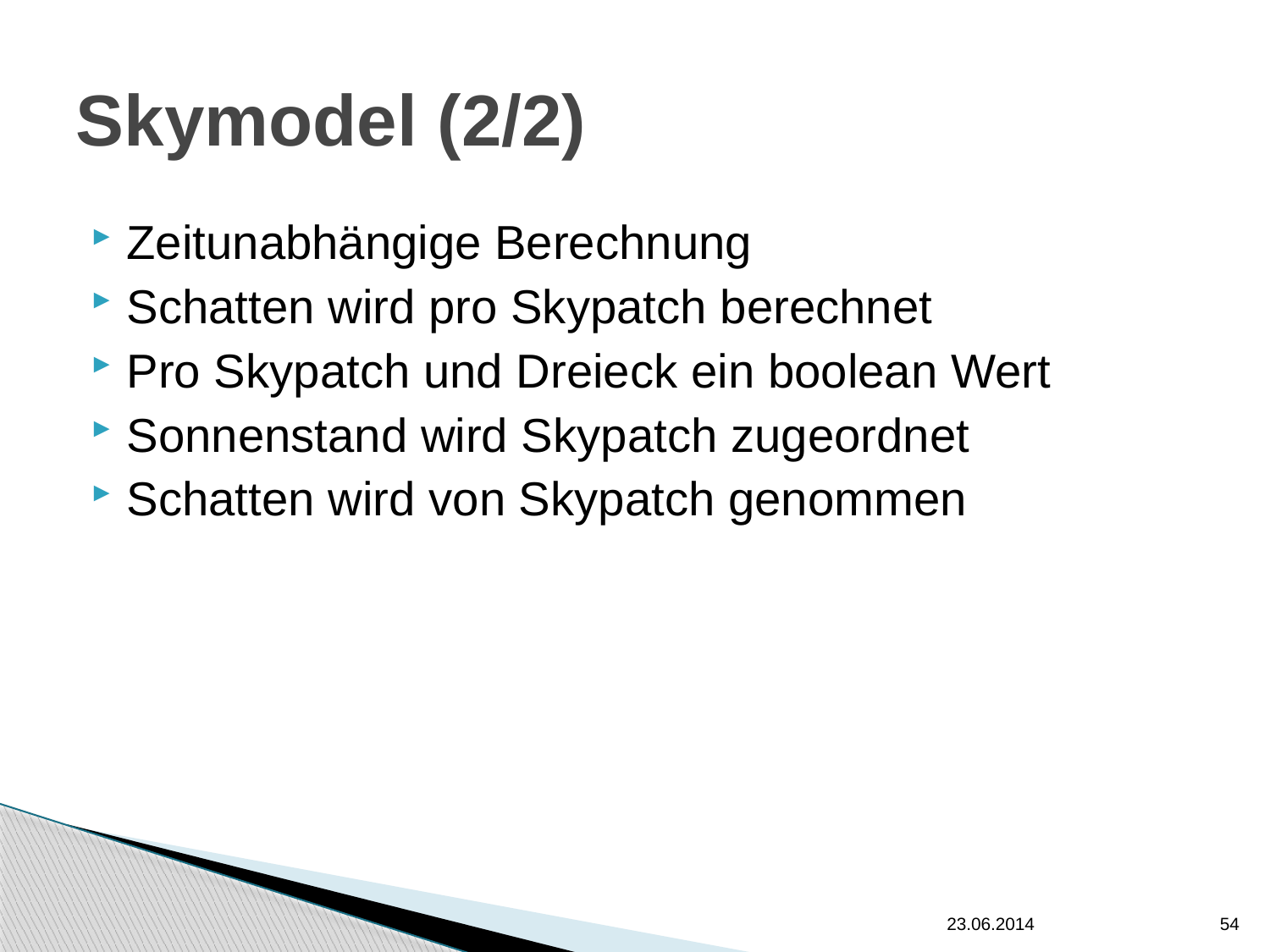

# Skymodel (2/2)
Zeitunabhängige Berechnung
Schatten wird pro Skypatch berechnet
Pro Skypatch und Dreieck ein boolean Wert
Sonnenstand wird Skypatch zugeordnet
Schatten wird von Skypatch genommen
23.06.2014
54